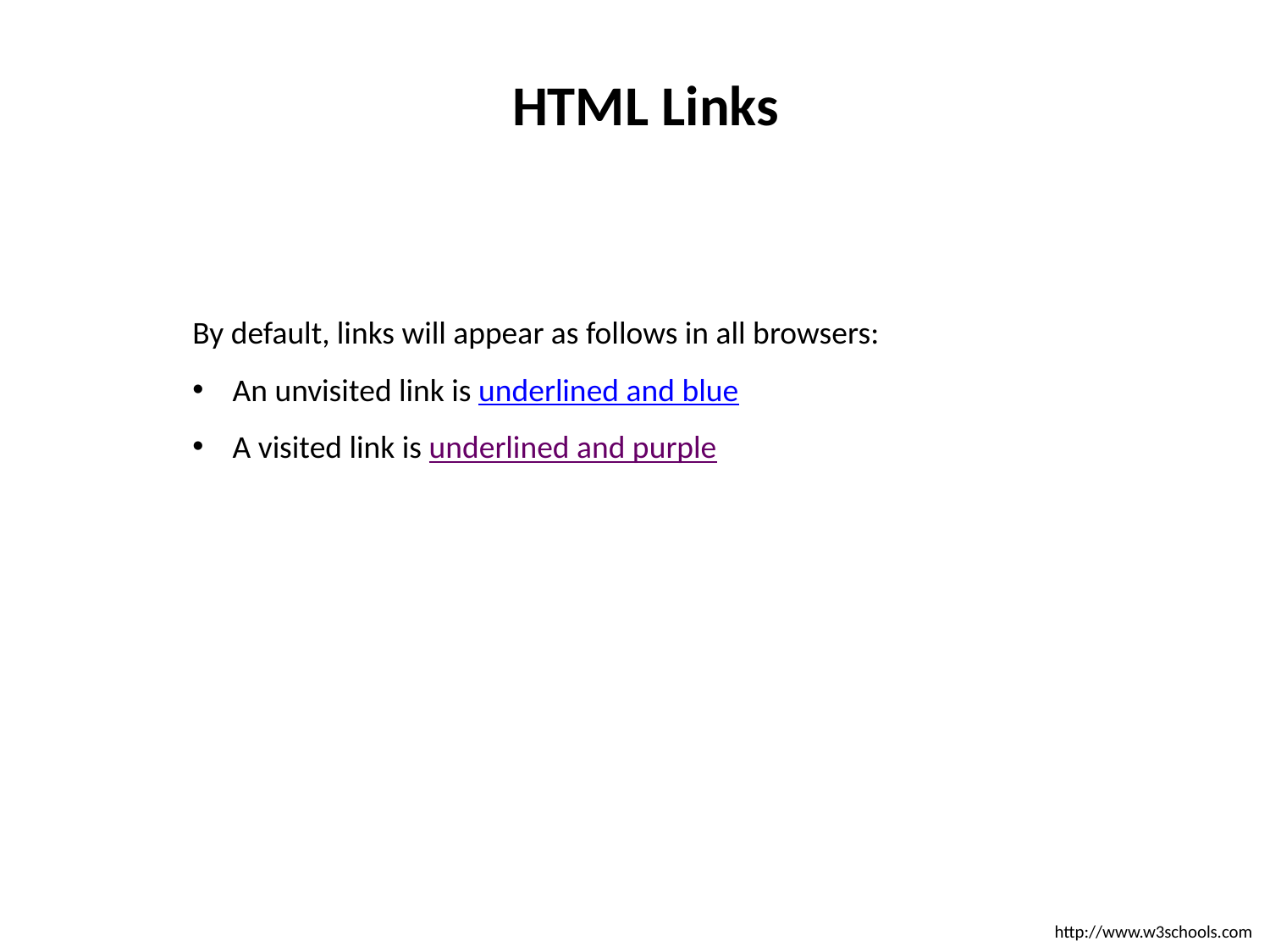

HTML Links
By default, links will appear as follows in all browsers:
An unvisited link is underlined and blue
A visited link is underlined and purple
http://www.w3schools.com